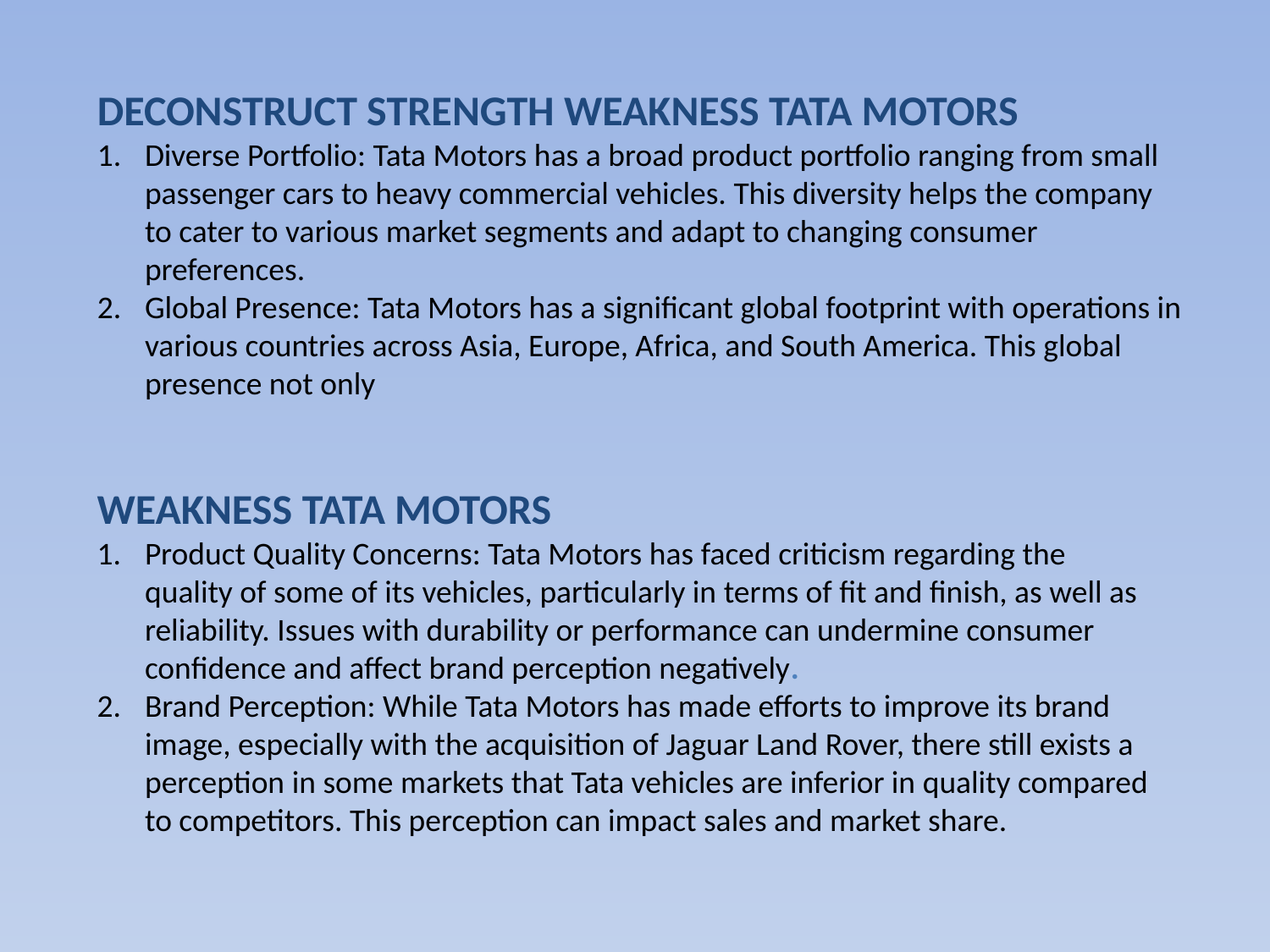

DECONSTRUCT STRENGTH WEAKNESS TATA MOTORS
Diverse Portfolio: Tata Motors has a broad product portfolio ranging from small passenger cars to heavy commercial vehicles. This diversity helps the company to cater to various market segments and adapt to changing consumer preferences.
Global Presence: Tata Motors has a significant global footprint with operations in various countries across Asia, Europe, Africa, and South America. This global presence not only

WEAKNESS TATA MOTORS
Product Quality Concerns: Tata Motors has faced criticism regarding the quality of some of its vehicles, particularly in terms of fit and finish, as well as reliability. Issues with durability or performance can undermine consumer confidence and affect brand perception negatively.
Brand Perception: While Tata Motors has made efforts to improve its brand image, especially with the acquisition of Jaguar Land Rover, there still exists a perception in some markets that Tata vehicles are inferior in quality compared to competitors. This perception can impact sales and market share.